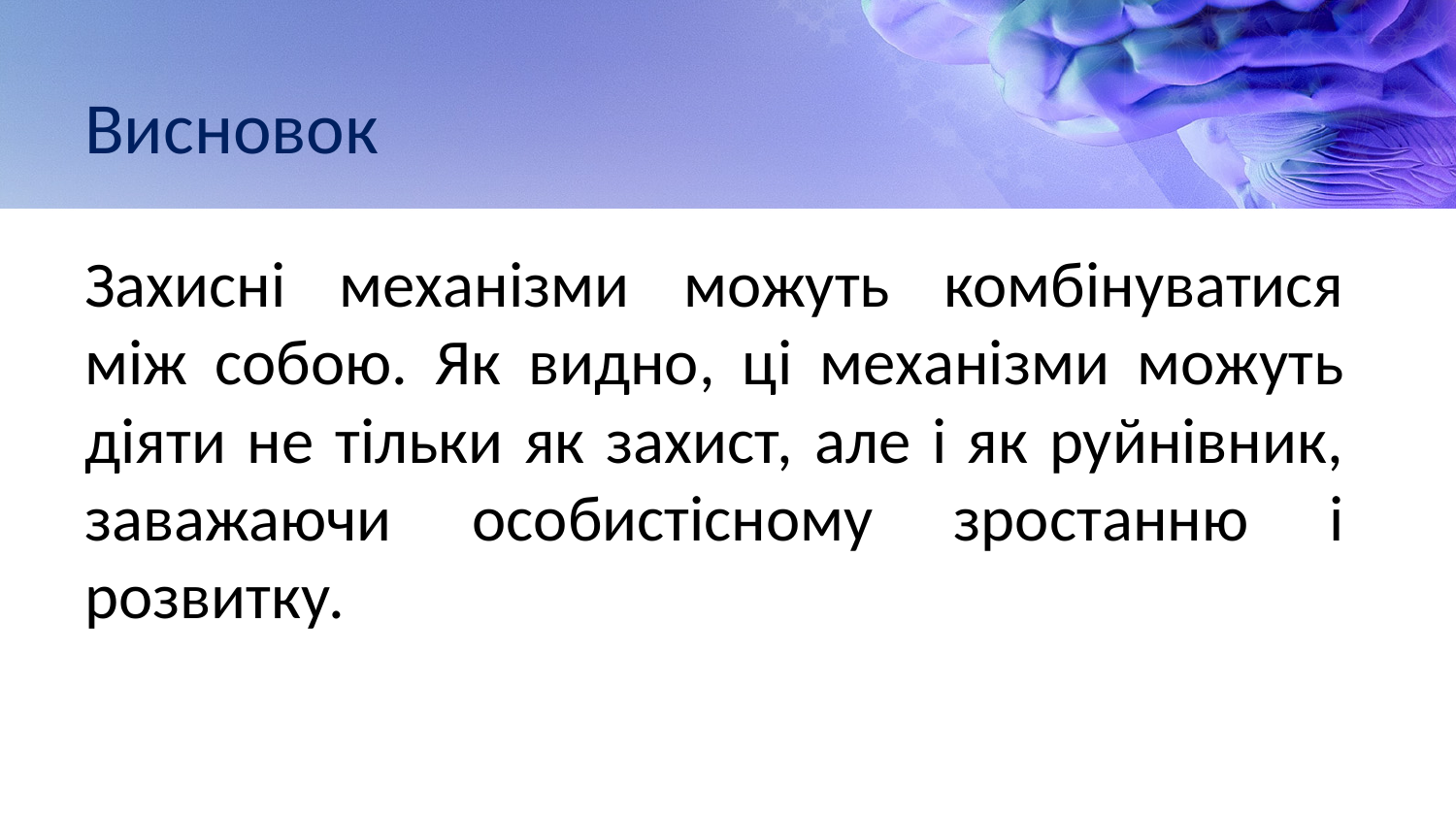

# Висновок
Захисні механізми можуть комбінуватися між собою. Як видно, ці механізми можуть діяти не тільки як захист, але і як руйнівник, заважаючи особистісному зростанню і розвитку.